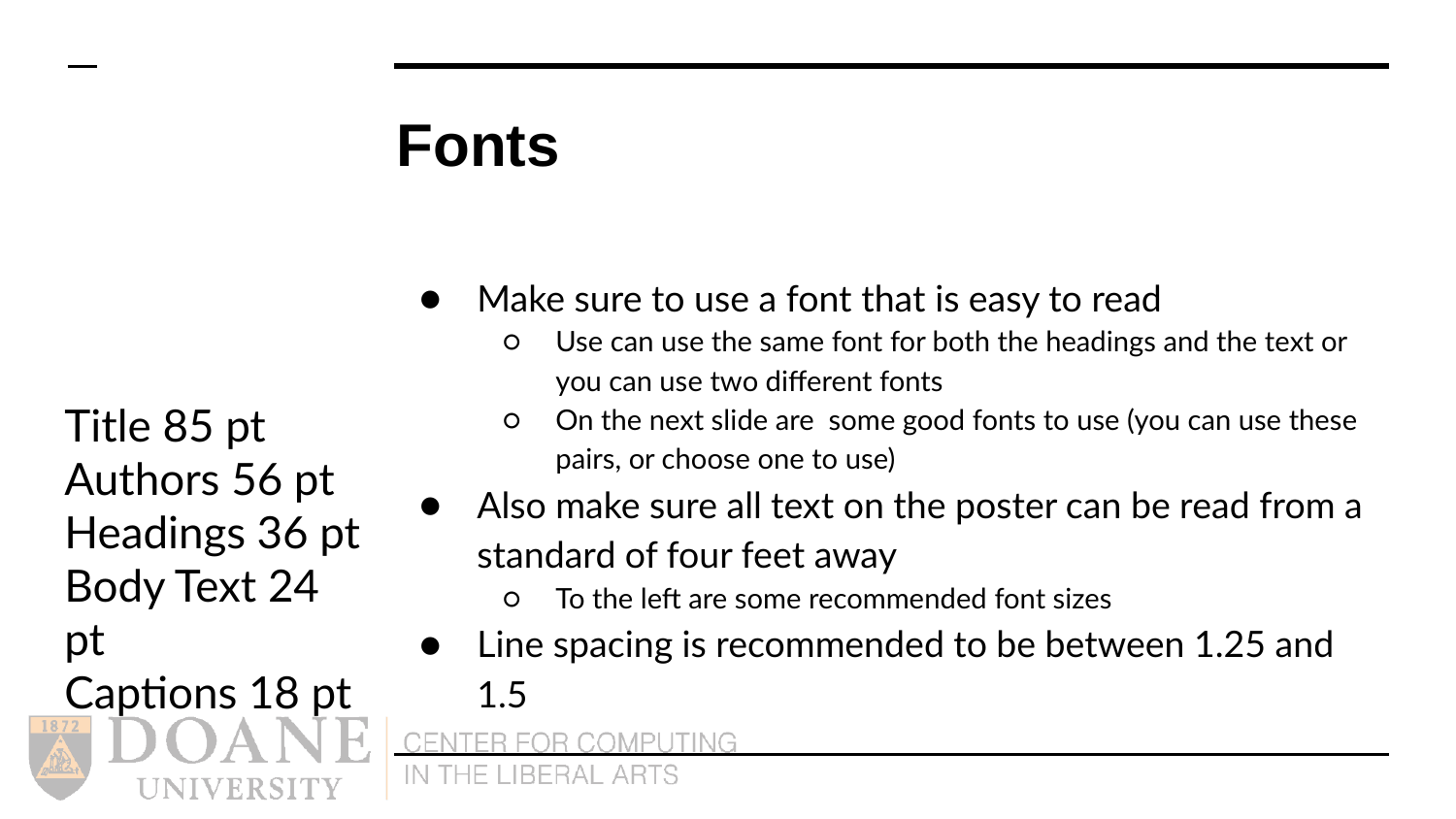

# Fonts
Make sure to use a font that is easy to read
Use can use the same font for both the headings and the text or you can use two different fonts
On the next slide are  some good fonts to use (you can use these pairs, or choose one to use)
Also make sure all text on the poster can be read from a standard of four feet away
To the left are some recommended font sizes
Line spacing is recommended to be between 1.25 and 1.5

Title 85 pt
Authors 56 pt
Headings 36 pt
Body Text 24 pt
Captions 18 pt